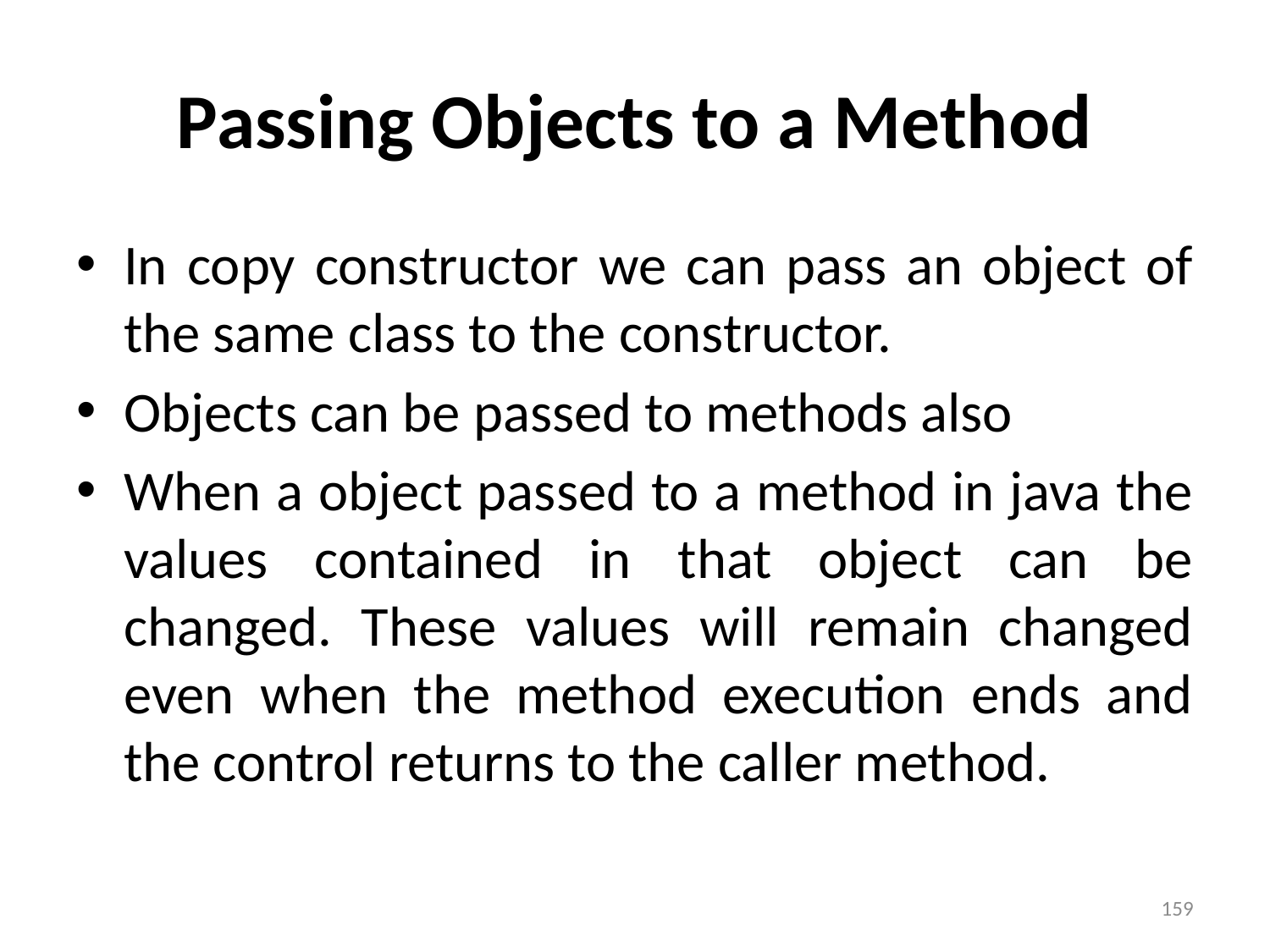

# Passing Objects to a Method
In copy constructor we can pass an object of the same class to the constructor.
Objects can be passed to methods also
When a object passed to a method in java the values contained in that object can be changed. These values will remain changed even when the method execution ends and the control returns to the caller method.
159